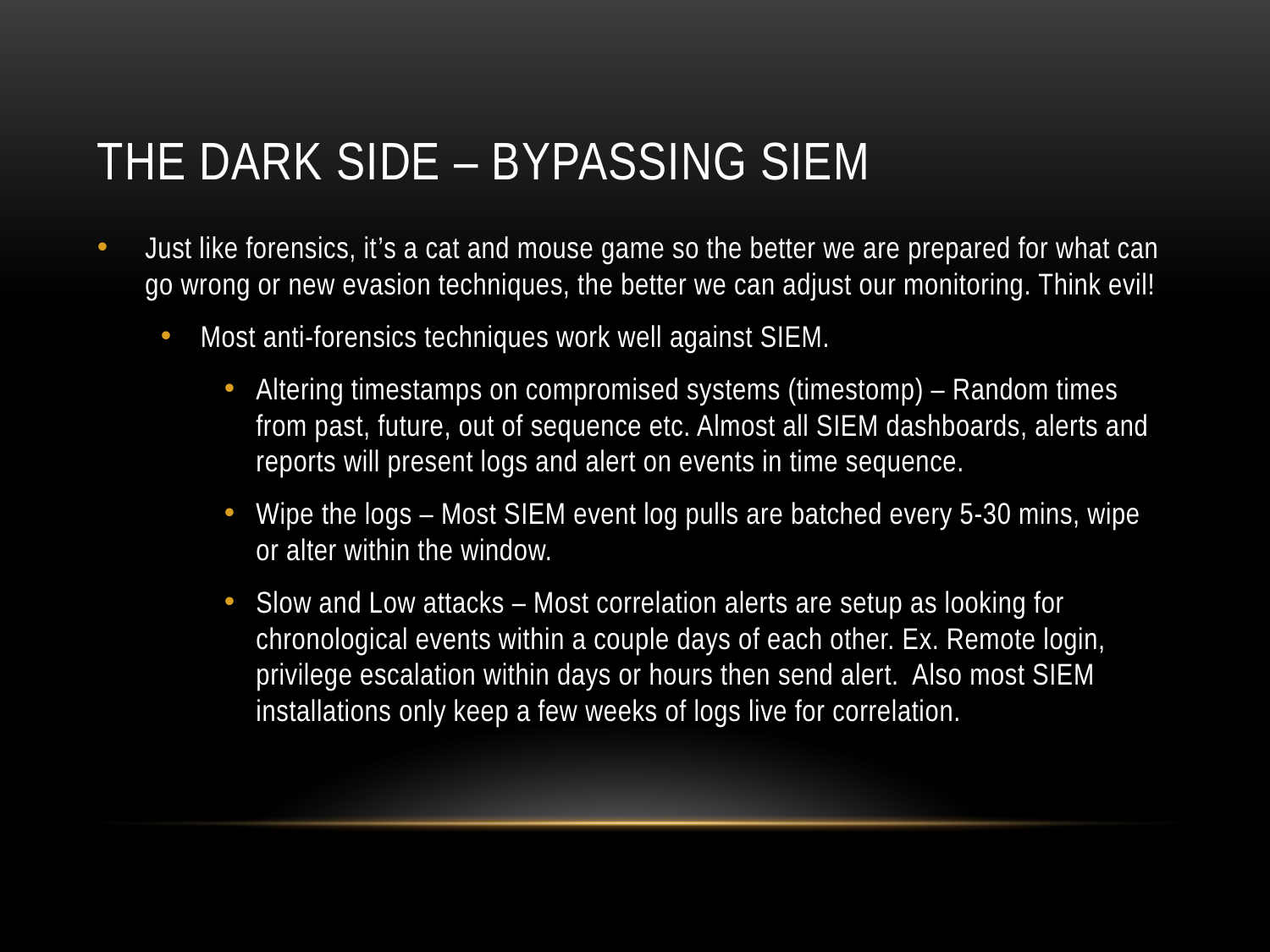

# The dark side – bypassing siem
Just like forensics, it’s a cat and mouse game so the better we are prepared for what can go wrong or new evasion techniques, the better we can adjust our monitoring. Think evil!
Most anti-forensics techniques work well against SIEM.
Altering timestamps on compromised systems (timestomp) – Random times from past, future, out of sequence etc. Almost all SIEM dashboards, alerts and reports will present logs and alert on events in time sequence.
Wipe the logs – Most SIEM event log pulls are batched every 5-30 mins, wipe or alter within the window.
Slow and Low attacks – Most correlation alerts are setup as looking for chronological events within a couple days of each other. Ex. Remote login, privilege escalation within days or hours then send alert.  Also most SIEM installations only keep a few weeks of logs live for correlation.